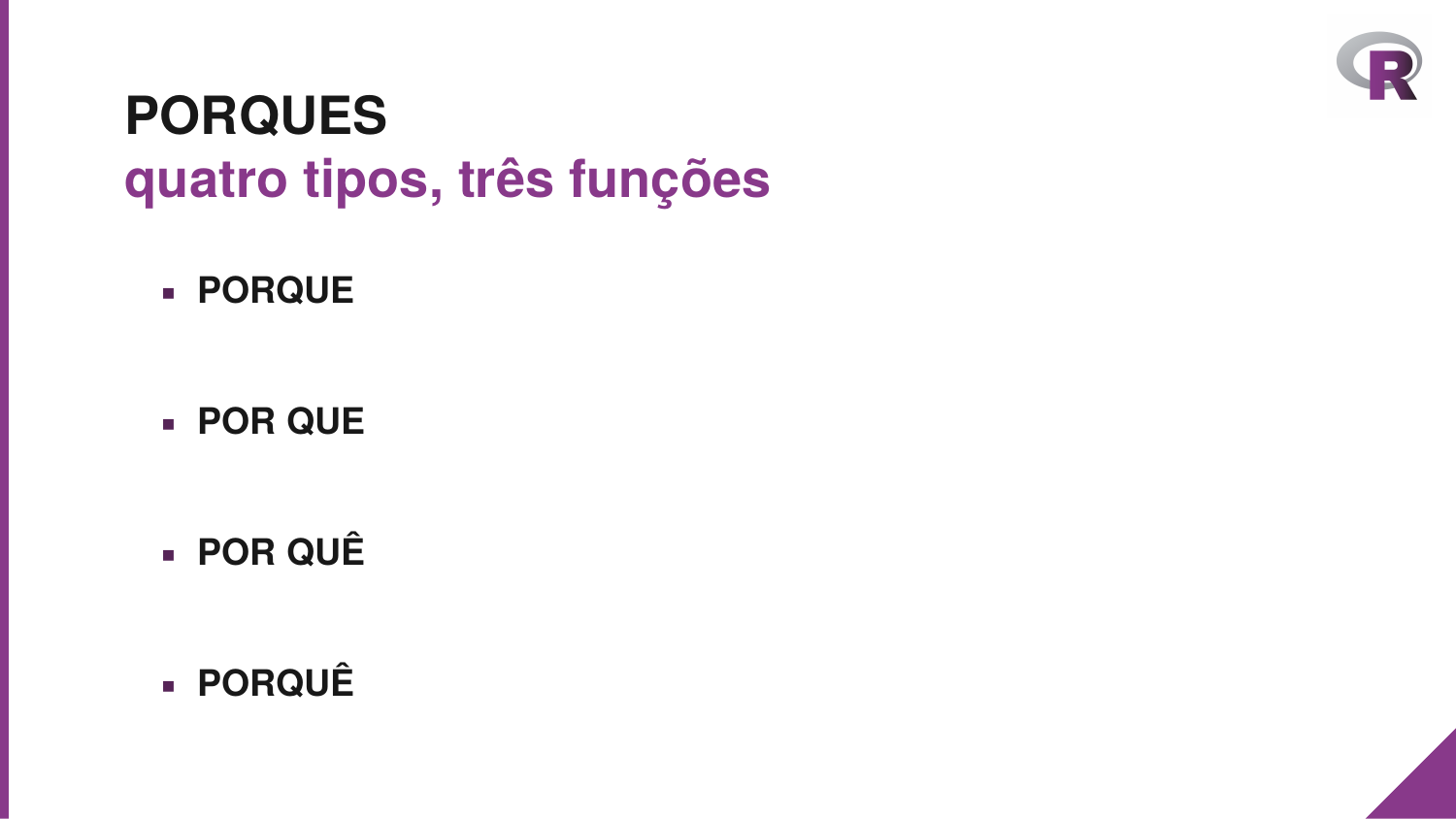

# PORQUES
quatro tipos, três funções

PORQUE

POR QUE

POR QUÊ

PORQUÊ